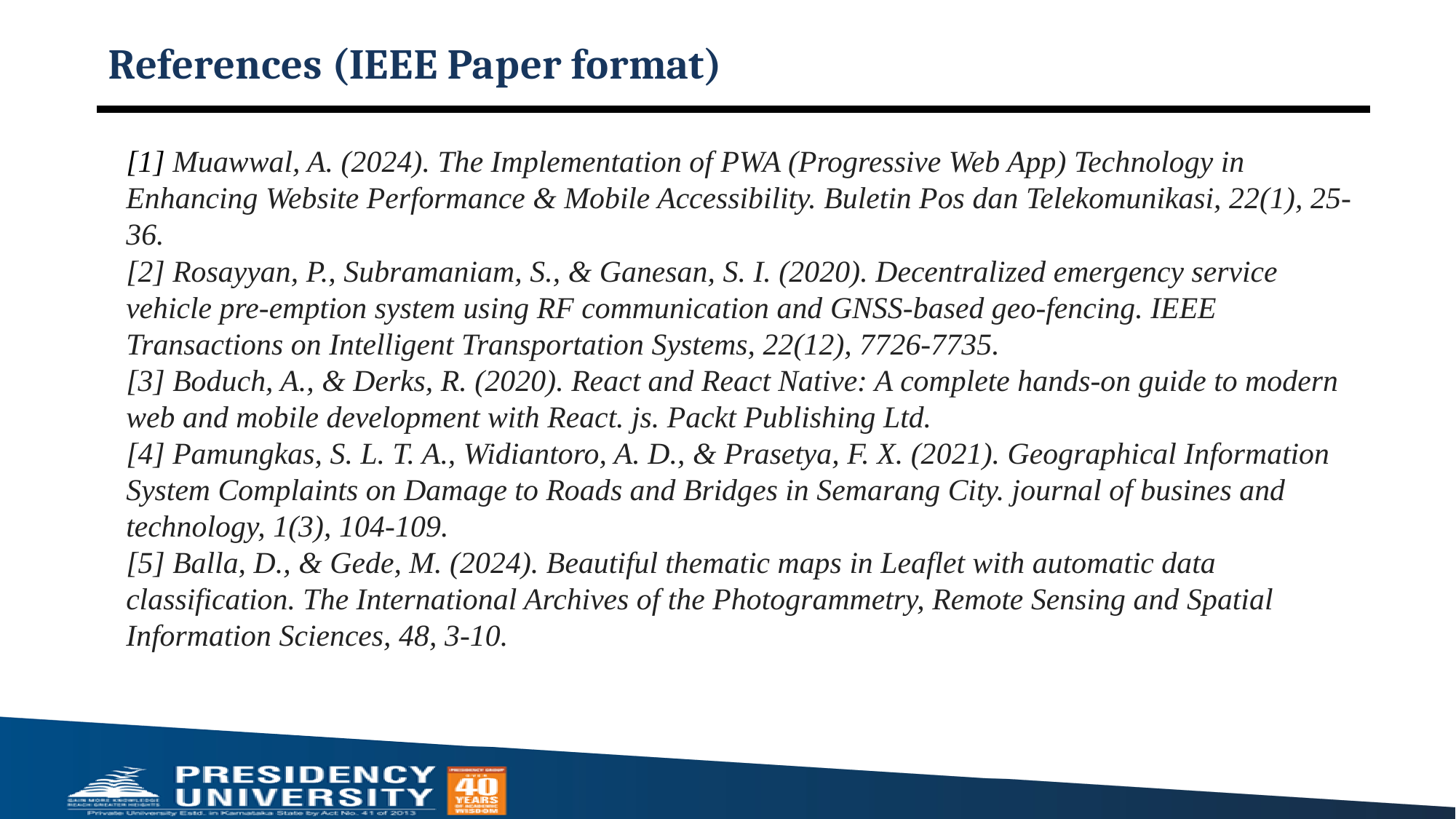

# References (IEEE Paper format)
[1] Muawwal, A. (2024). The Implementation of PWA (Progressive Web App) Technology in Enhancing Website Performance & Mobile Accessibility. Buletin Pos dan Telekomunikasi, 22(1), 25-36.
[2] Rosayyan, P., Subramaniam, S., & Ganesan, S. I. (2020). Decentralized emergency service vehicle pre-emption system using RF communication and GNSS-based geo-fencing. IEEE Transactions on Intelligent Transportation Systems, 22(12), 7726-7735.
[3] Boduch, A., & Derks, R. (2020). React and React Native: A complete hands-on guide to modern web and mobile development with React. js. Packt Publishing Ltd.
[4] Pamungkas, S. L. T. A., Widiantoro, A. D., & Prasetya, F. X. (2021). Geographical Information System Complaints on Damage to Roads and Bridges in Semarang City. journal of busines and technology, 1(3), 104-109.
[5] Balla, D., & Gede, M. (2024). Beautiful thematic maps in Leaflet with automatic data classification. The International Archives of the Photogrammetry, Remote Sensing and Spatial Information Sciences, 48, 3-10.